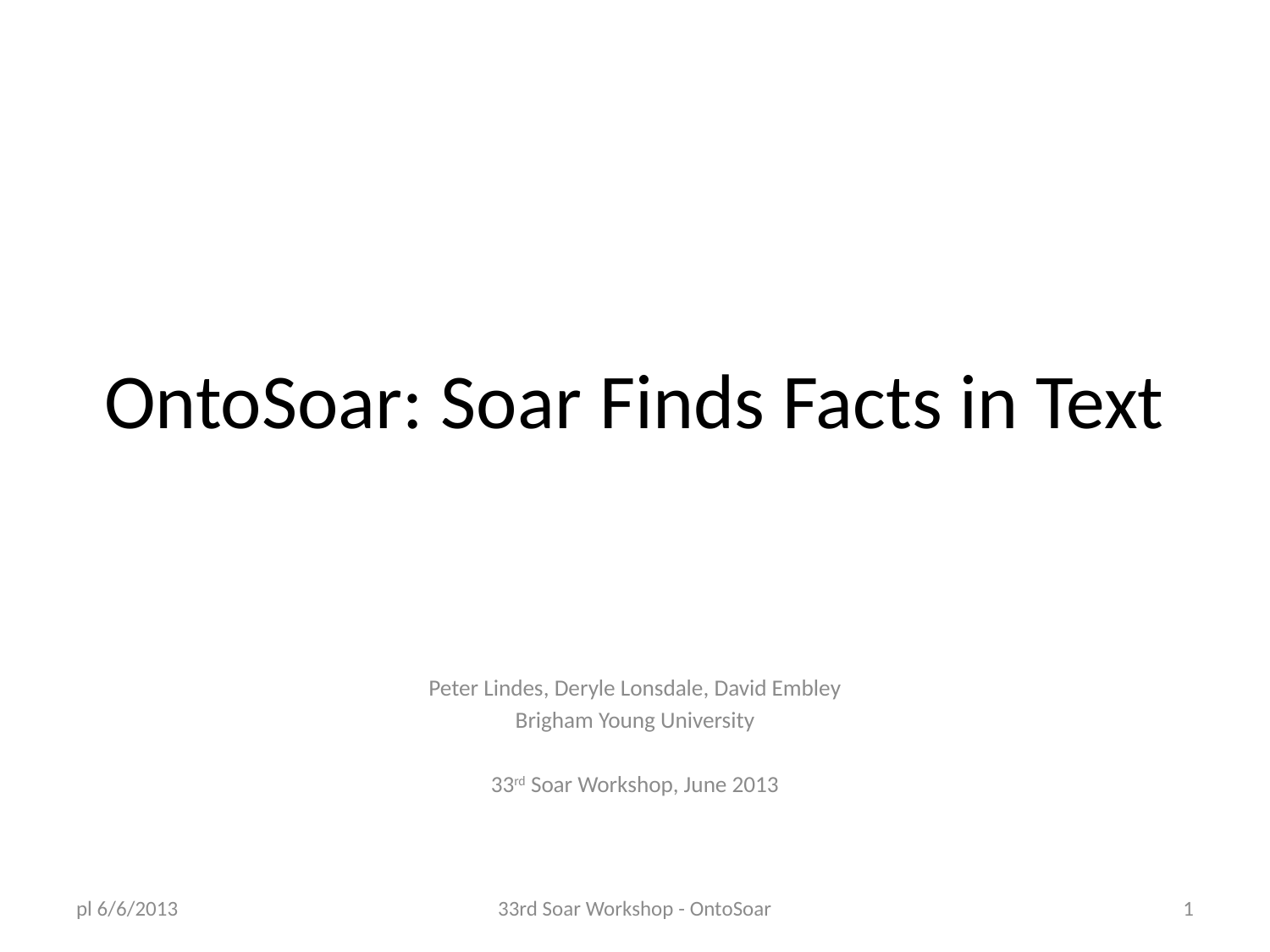

# OntoSoar: Soar Finds Facts in Text
Peter Lindes, Deryle Lonsdale, David Embley
Brigham Young University

33rd Soar Workshop, June 2013
pl 6/6/2013
33rd Soar Workshop - OntoSoar
1